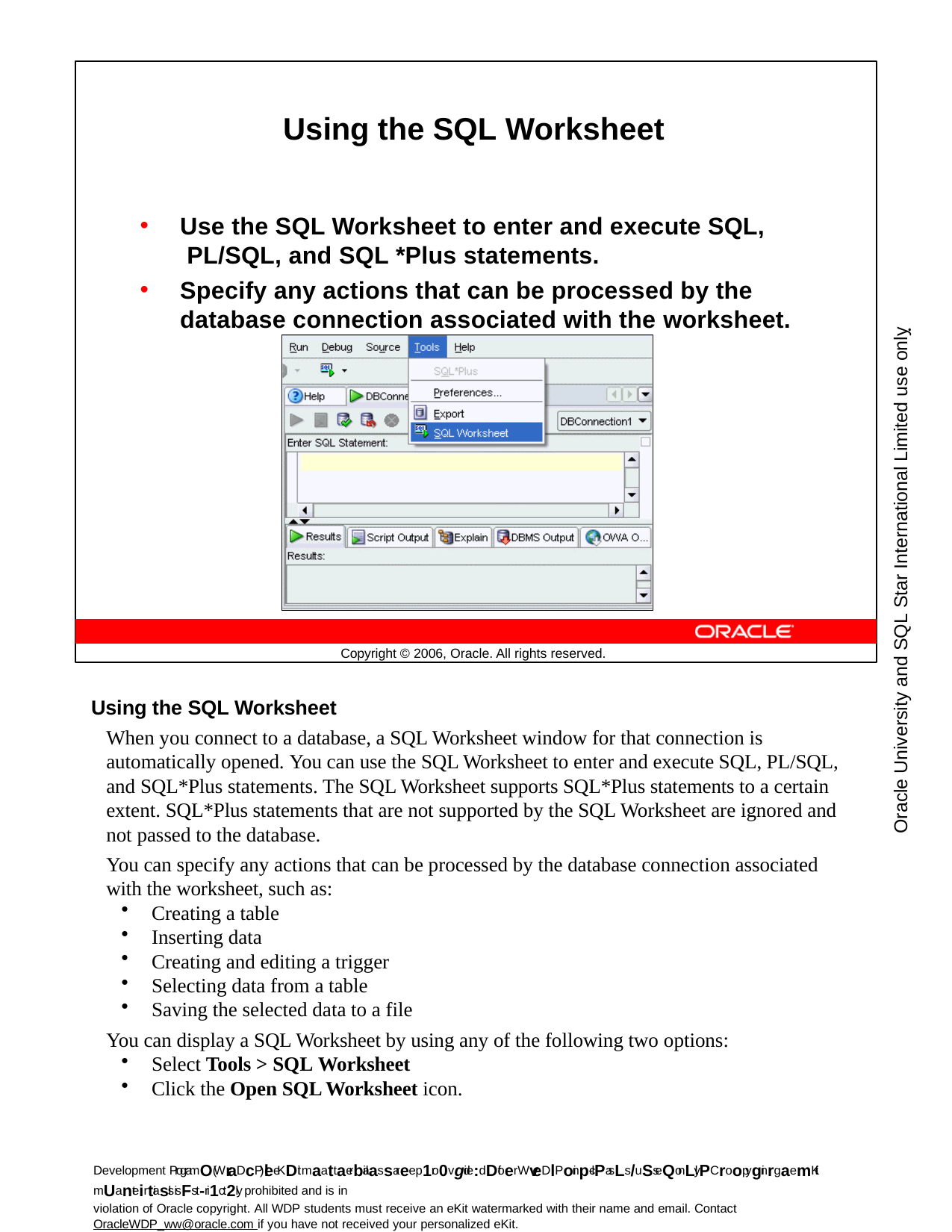

Using the SQL Worksheet

Use the SQL Worksheet to enter and execute SQL,  PL/SQL, and SQL *Plus statements.
Specify any actions that can be processed by the  database connection associated with the worksheet.
Oracle University and SQL Star International Limited use onlyฺ

Copyright © 2006, Oracle. All rights reserved.
Using the SQL Worksheet
When you connect to a database, a SQL Worksheet window for that connection is  automatically opened. You can use the SQL Worksheet to enter and execute SQL, PL/SQL,  and SQL*Plus statements. The SQL Worksheet supports SQL*Plus statements to a certain  extent. SQL*Plus statements that are not supported by the SQL Worksheet are ignored and  not passed to the database.
You can specify any actions that can be processed by the database connection associated  with the worksheet, such as:
Creating a table
Inserting data
Creating and editing a trigger
Selecting data from a table
Saving the selected data to a file
You can display a SQL Worksheet by using any of the following two options:
Select Tools > SQL Worksheet
Click the Open SQL Worksheet icon.
Development ProgramO(WraDcP)leeKDit maattaerbialas saree p1ro0vgide:dDfoer WveDlPoinp-clPasLs /uSseQonLly.PCroopyginrgaemKit mUanteirtiasls isFst-ri1ct2ly prohibited and is in
violation of Oracle copyright. All WDP students must receive an eKit watermarked with their name and email. Contact
OracleWDP_ww@oracle.com if you have not received your personalized eKit.